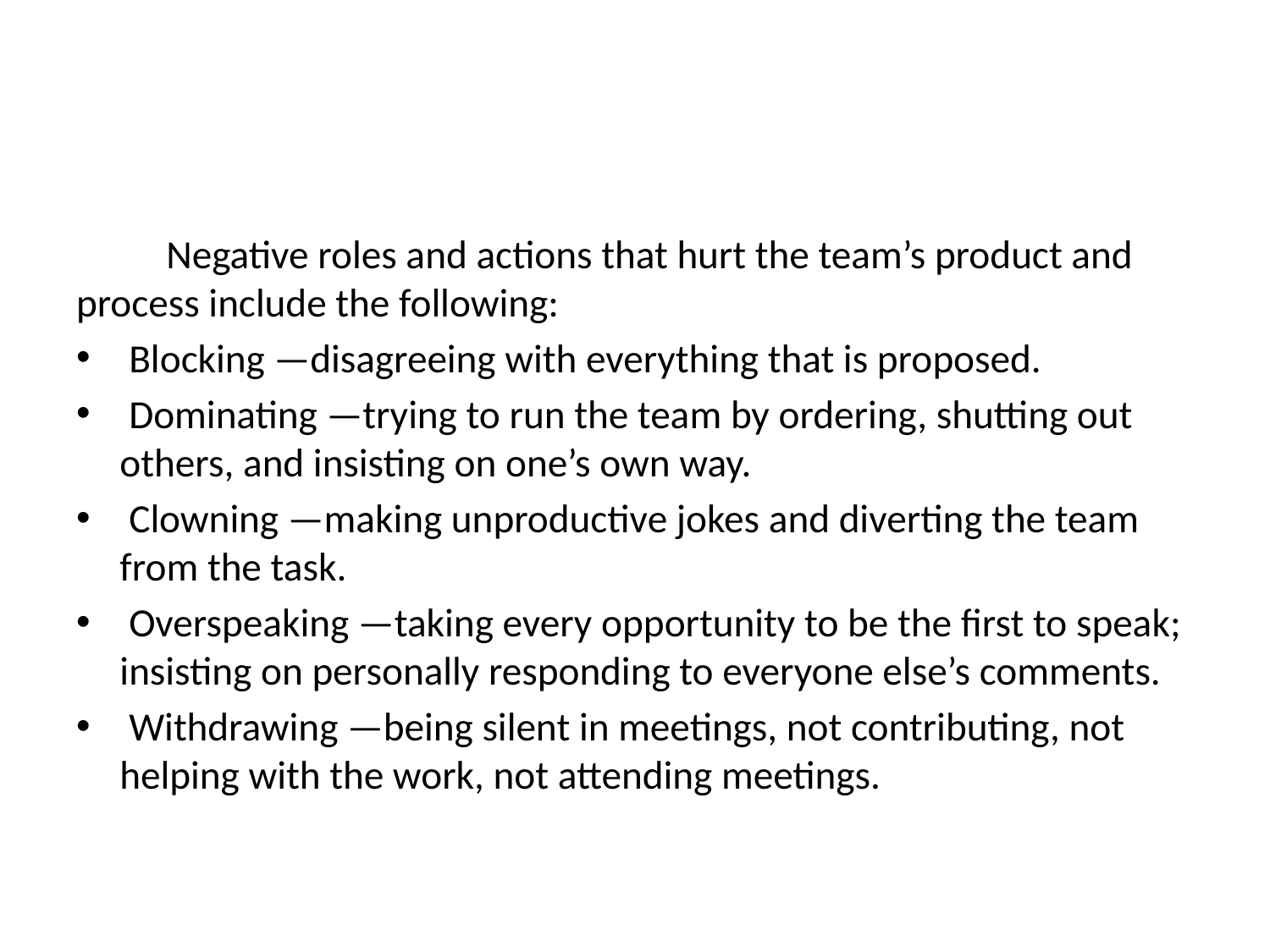

#
	Negative roles and actions that hurt the team’s product and process include the following:
 Blocking —disagreeing with everything that is proposed.
 Dominating —trying to run the team by ordering, shutting out others, and insisting on one’s own way.
 Clowning —making unproductive jokes and diverting the team from the task.
 Overspeaking —taking every opportunity to be the first to speak; insisting on personally responding to everyone else’s comments.
 Withdrawing —being silent in meetings, not contributing, not helping with the work, not attending meetings.